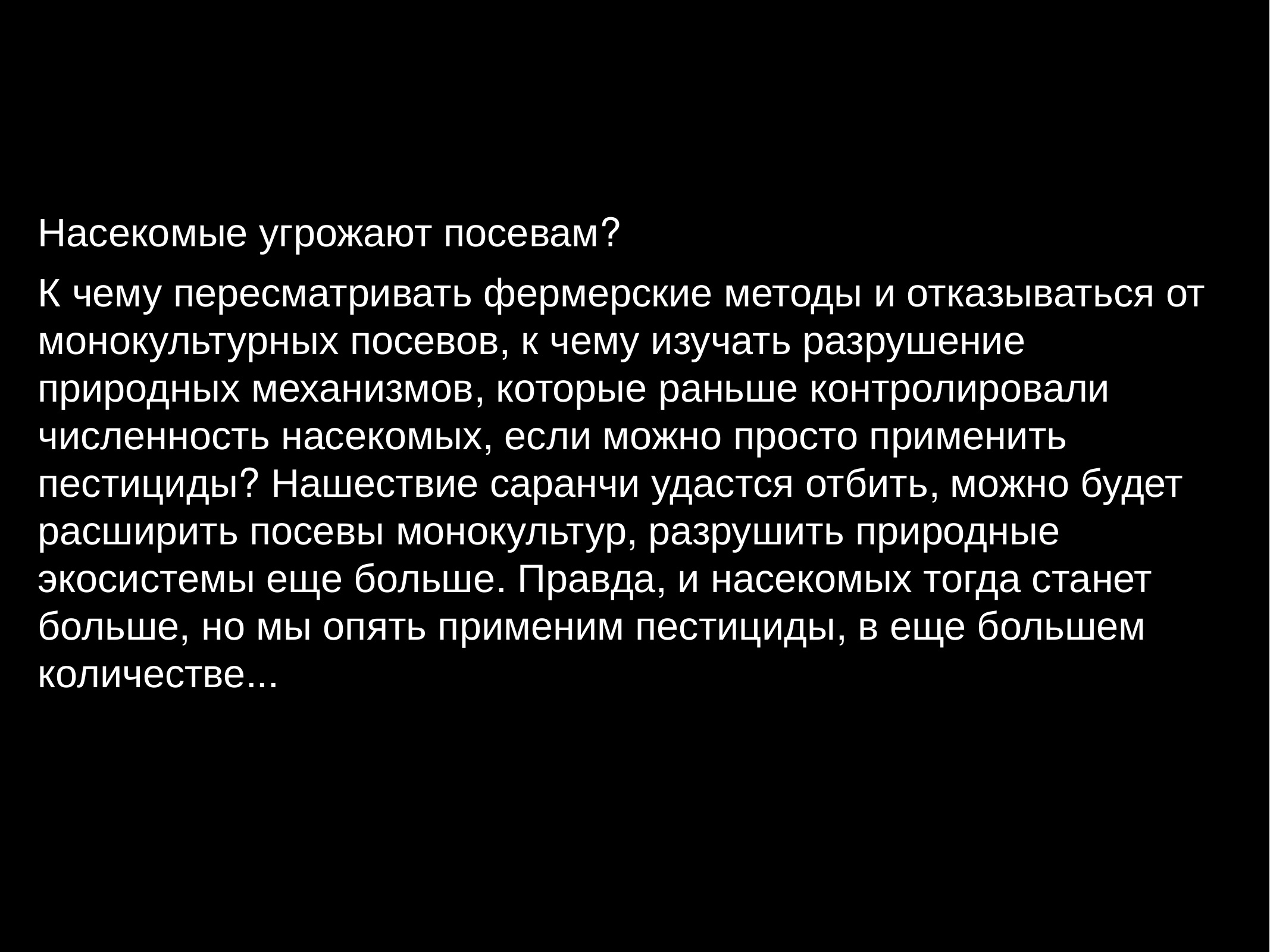

31
Насекомые угрожают посевам?
К чему пересматривать фермерские методы и отказываться от монокультурных посевов, к чему изучать разрушение природных механизмов, которые раньше контролировали численность насекомых, если можно просто применить пестициды? Нашествие саранчи удастся отбить, можно будет расширить посевы монокультур, разрушить природные экосистемы еще больше. Правда, и насекомых тогда станет больше, но мы опять применим пестициды, в еще большем количестве...